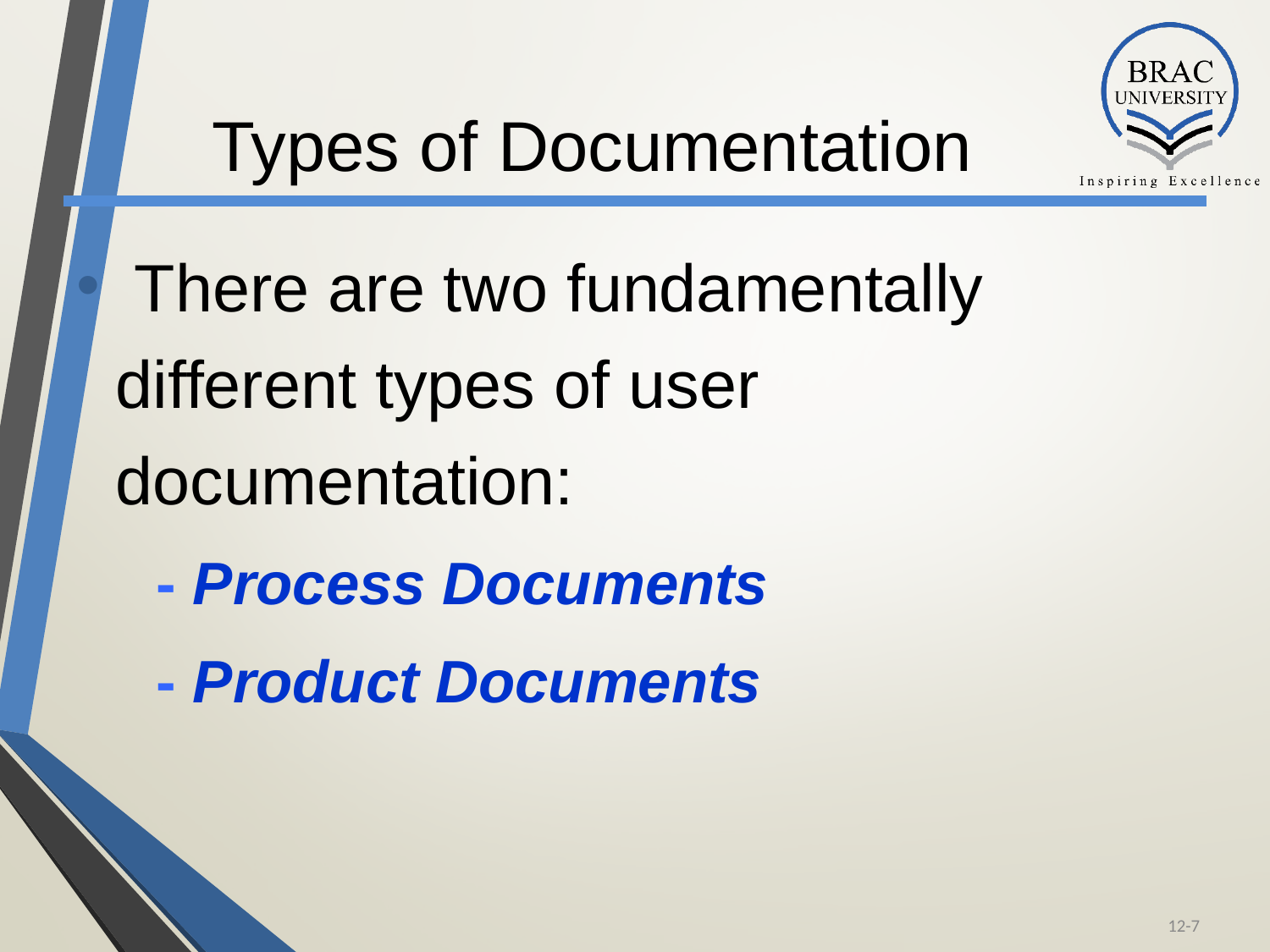

# Types of Documentation
 There are two fundamentally different types of user documentation:
 - Process Documents
 - Product Documents

12-7